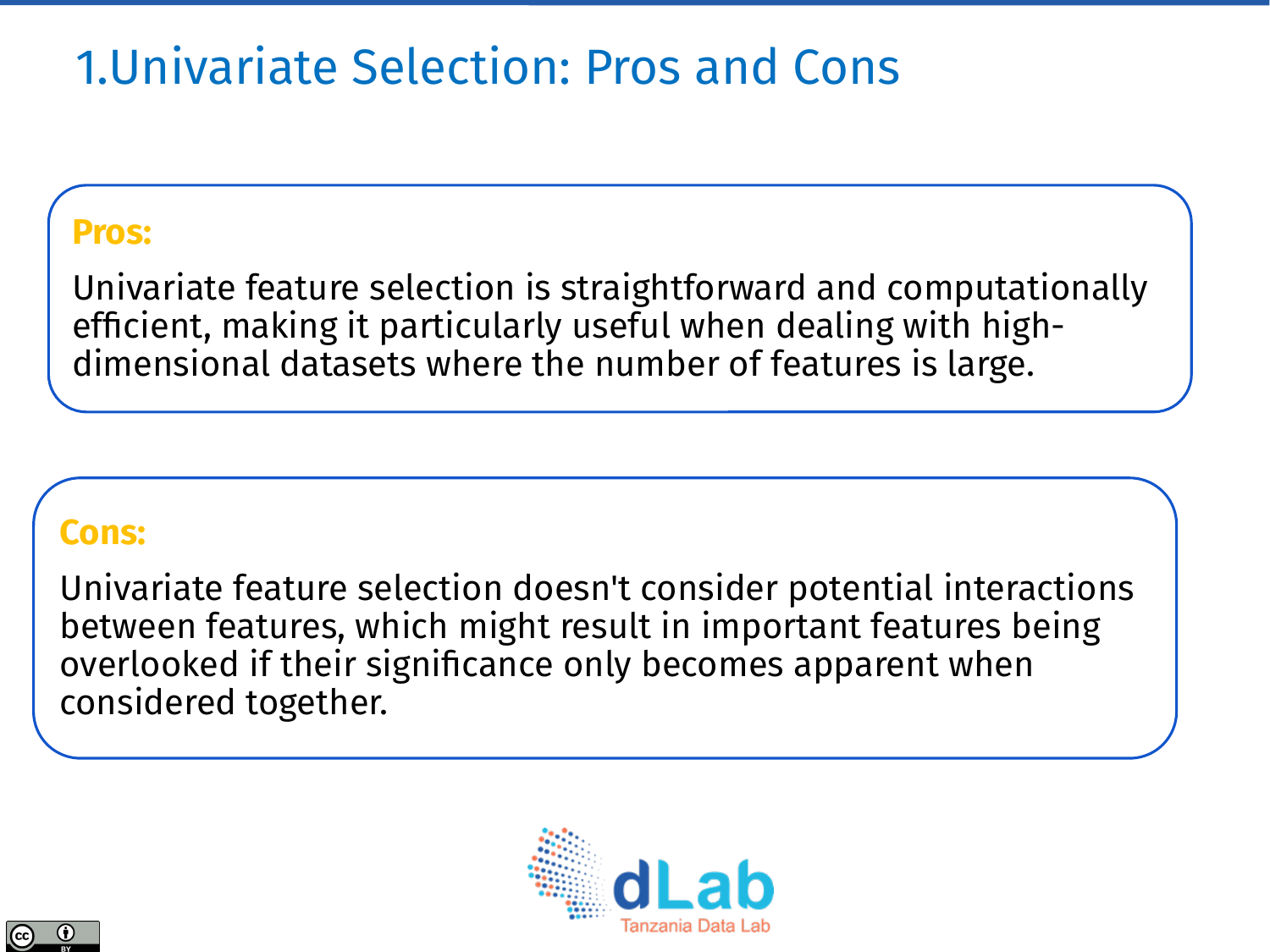

# 1.Univariate Selection: Pros and Cons
Pros:
Univariate feature selection is straightforward and computationally efficient, making it particularly useful when dealing with high-dimensional datasets where the number of features is large.
Cons:
Univariate feature selection doesn't consider potential interactions between features, which might result in important features being overlooked if their significance only becomes apparent when considered together.